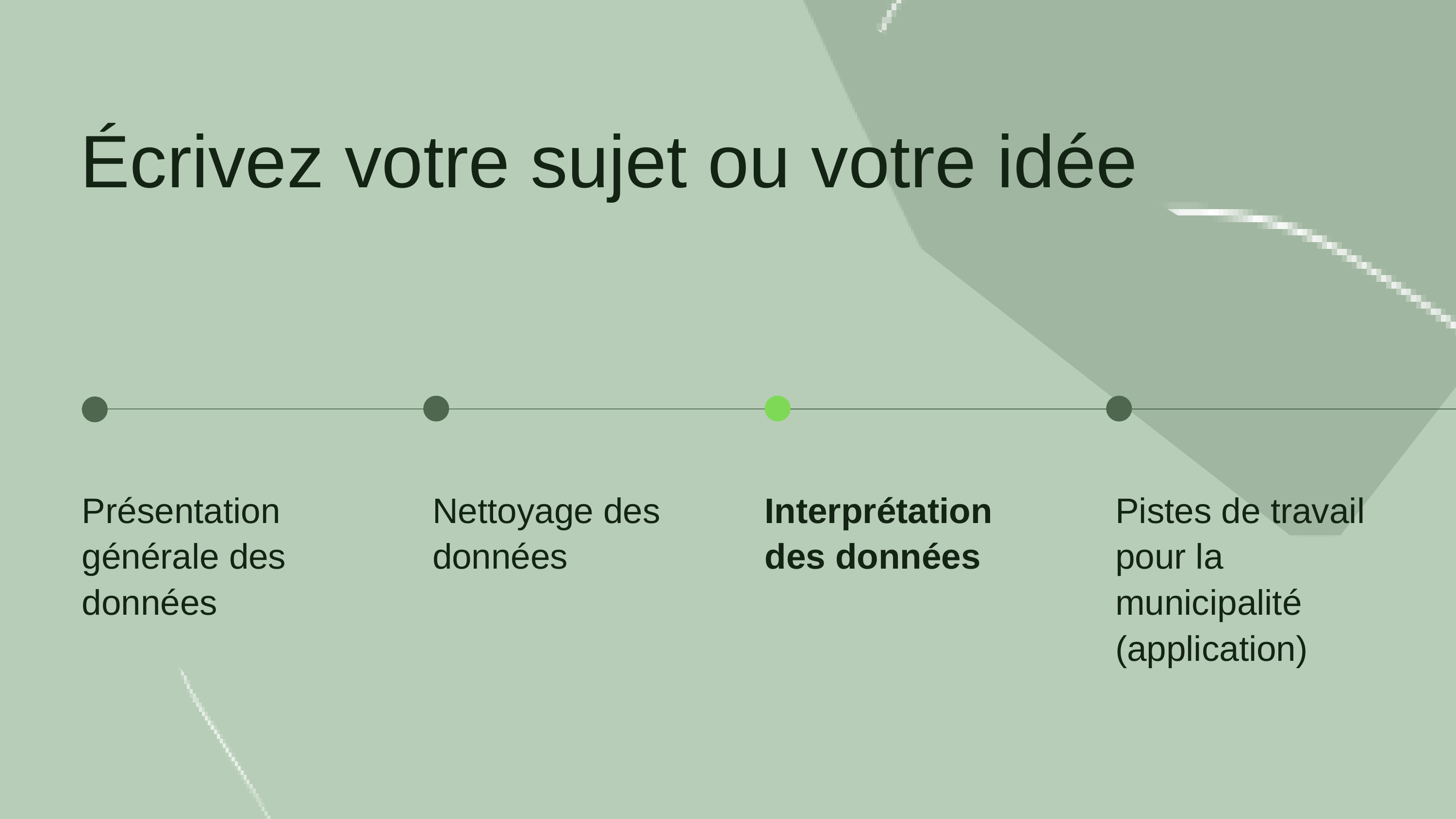

Écrivez votre sujet ou votre idée

Présentation générale des données
Nettoyage des données
Interprétation des données
Pistes de travail pour la municipalité (application)